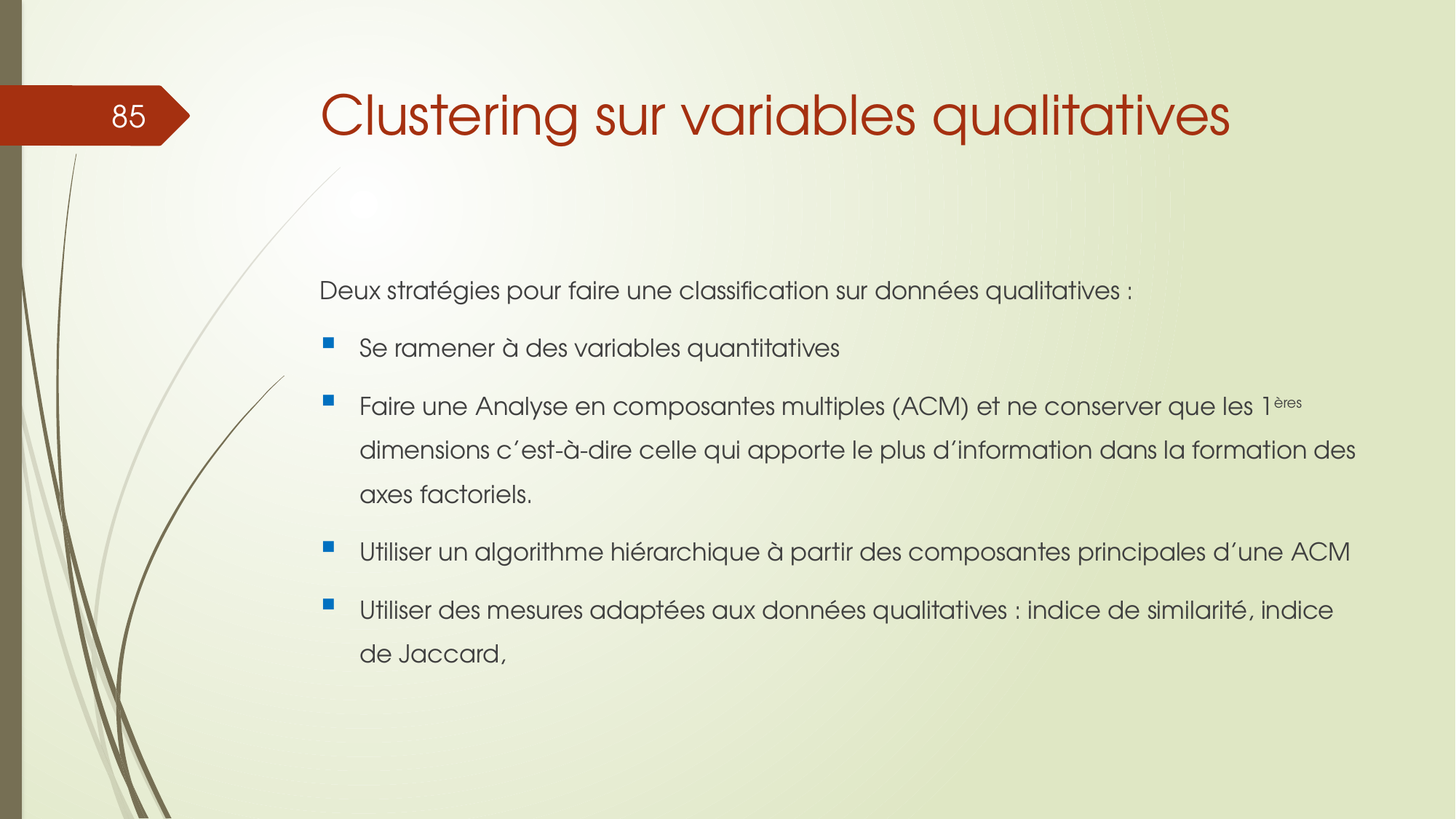

# Clustering sur variables qualitatives
85
Deux stratégies pour faire une classification sur données qualitatives :
Se ramener à des variables quantitatives
Faire une Analyse en composantes multiples (ACM) et ne conserver que les 1ères dimensions c’est-à-dire celle qui apporte le plus d’information dans la formation des axes factoriels.
Utiliser un algorithme hiérarchique à partir des composantes principales d’une ACM
Utiliser des mesures adaptées aux données qualitatives : indice de similarité, indice de Jaccard,